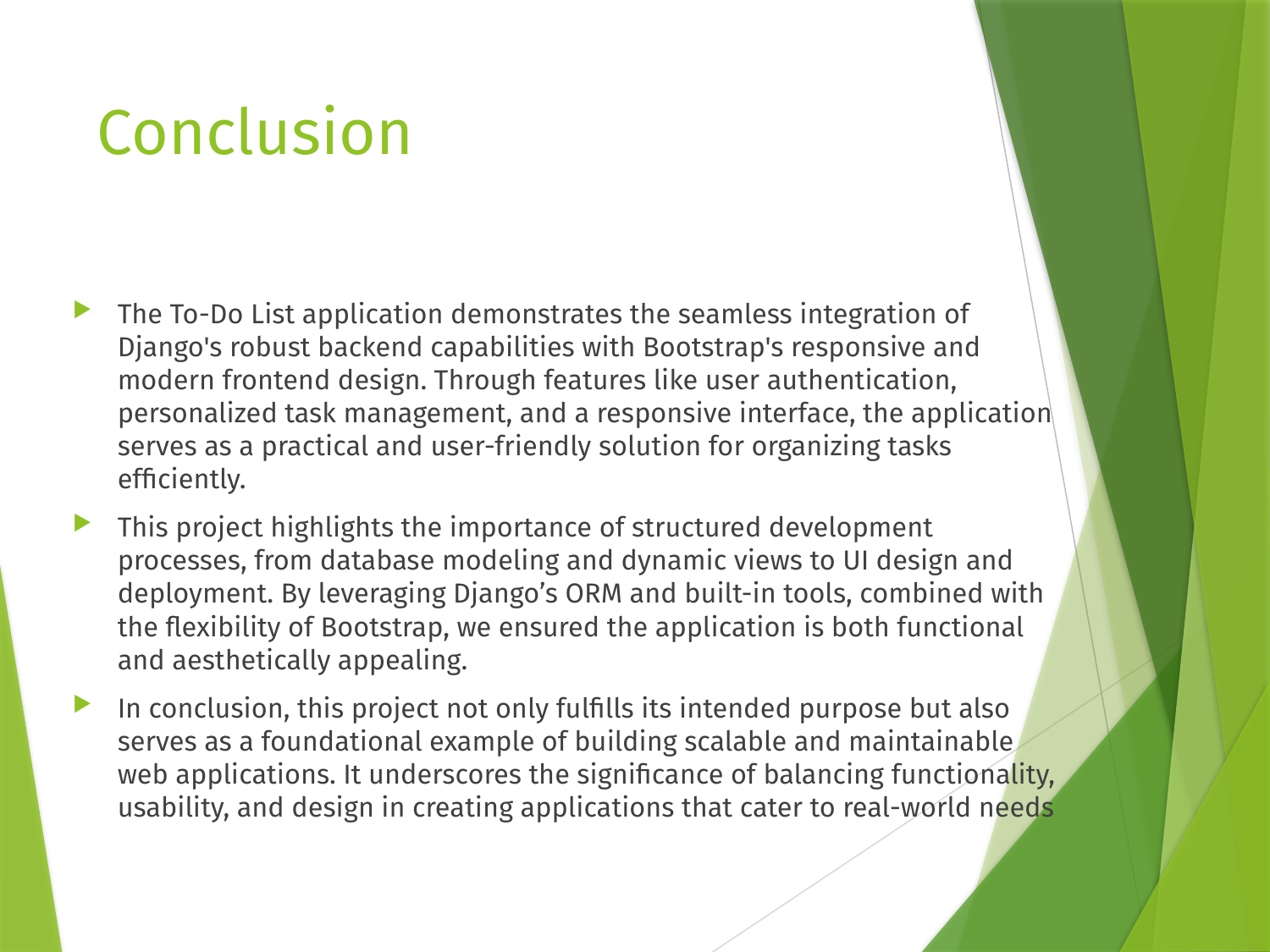

# Conclusion
The To-Do List application demonstrates the seamless integration of Django's robust backend capabilities with Bootstrap's responsive and modern frontend design. Through features like user authentication, personalized task management, and a responsive interface, the application serves as a practical and user-friendly solution for organizing tasks efficiently.
This project highlights the importance of structured development processes, from database modeling and dynamic views to UI design and deployment. By leveraging Django’s ORM and built-in tools, combined with the flexibility of Bootstrap, we ensured the application is both functional and aesthetically appealing.
In conclusion, this project not only fulfills its intended purpose but also serves as a foundational example of building scalable and maintainable web applications. It underscores the significance of balancing functionality, usability, and design in creating applications that cater to real-world needs